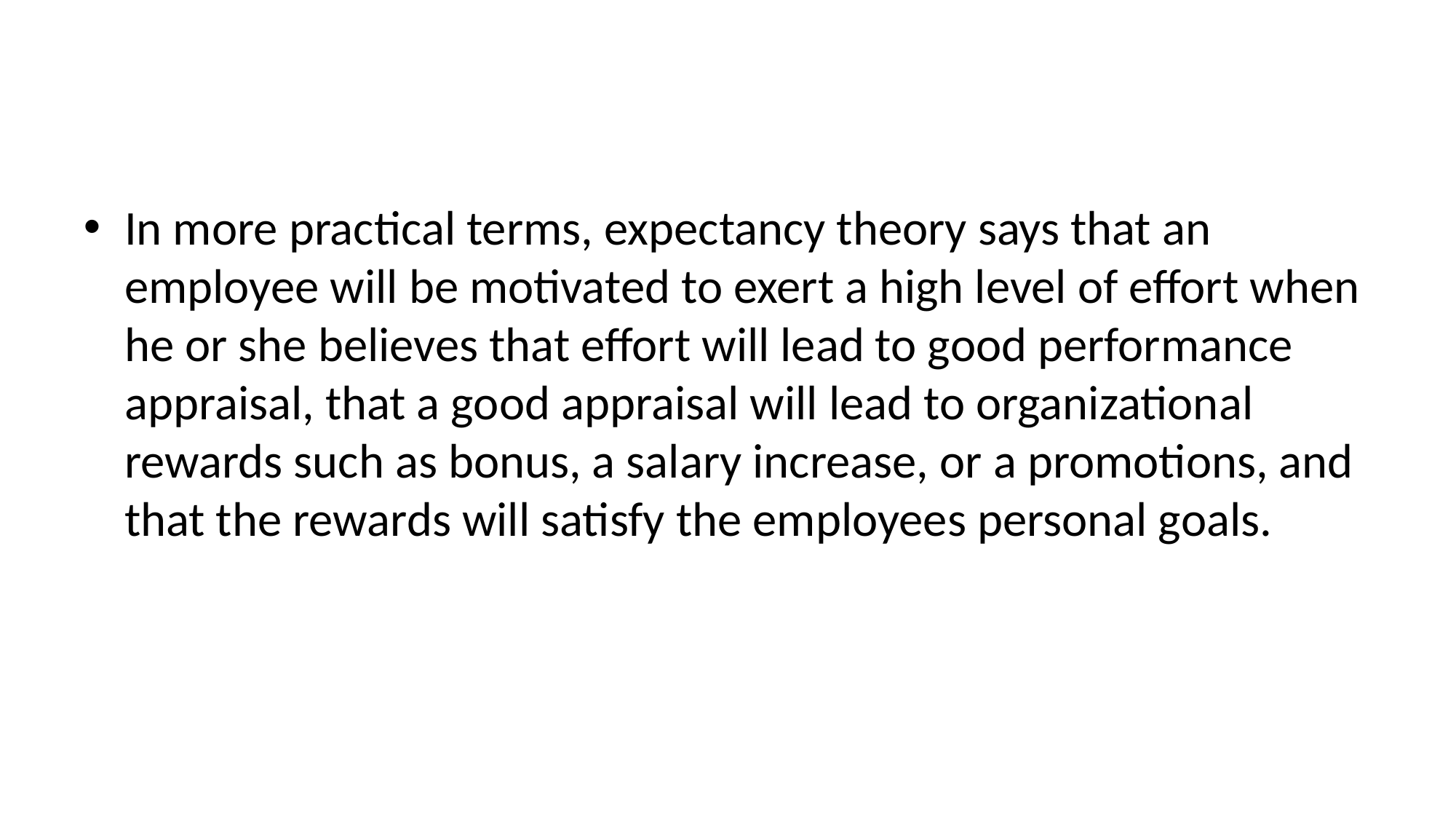

#
In more practical terms, expectancy theory says that an employee will be motivated to exert a high level of effort when he or she believes that effort will lead to good performance appraisal, that a good appraisal will lead to organizational rewards such as bonus, a salary increase, or a promotions, and that the rewards will satisfy the employees personal goals.